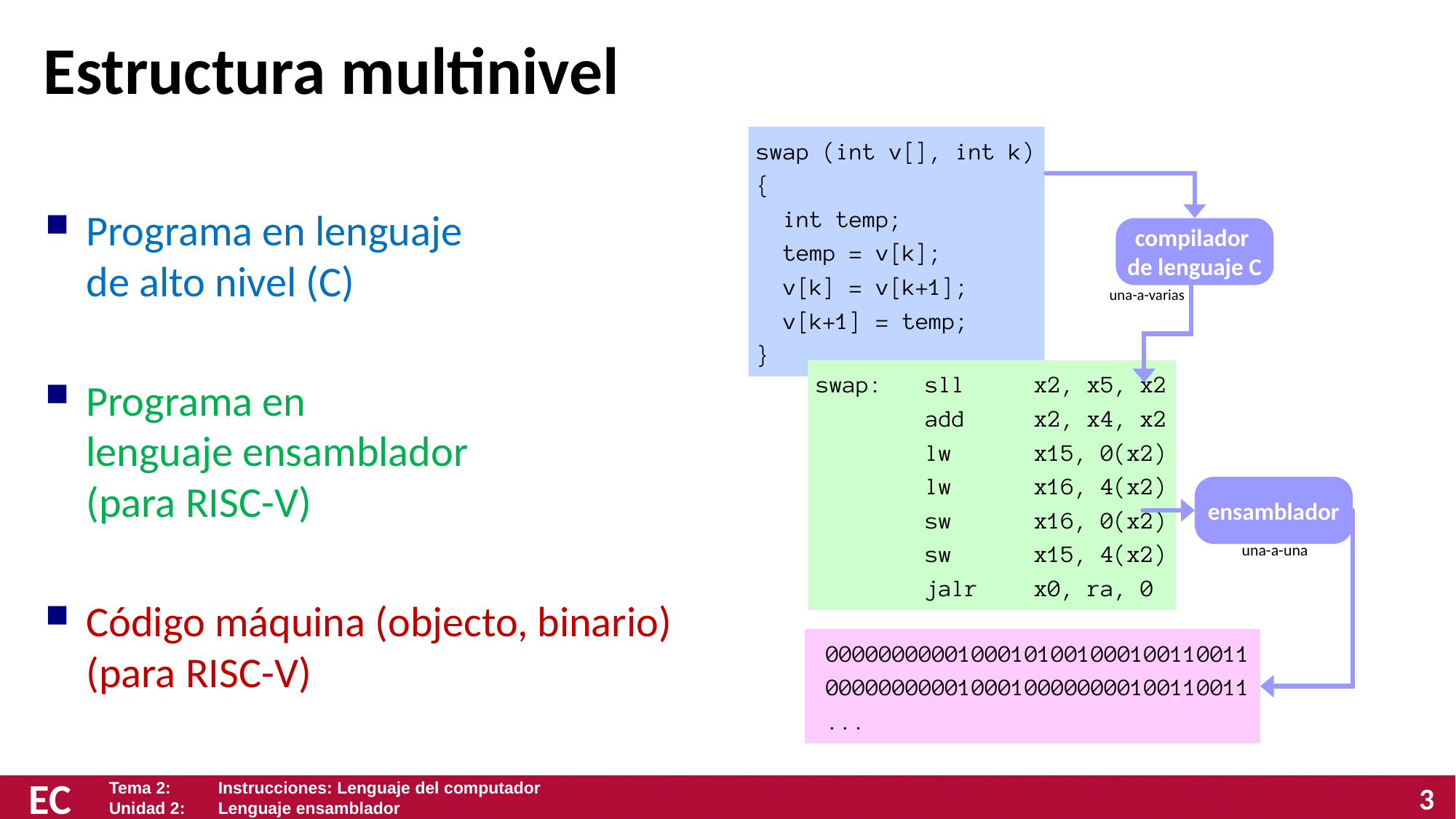

# Estructura multinivel
swap (int v[], int k)
{
  int temp;
  temp = v[k];
  v[k] = v[k+1];
  v[k+1] = temp;
}

Programa en lenguaje
de alto nivel (C)

Programa en
lenguaje ensamblador
(para RISC-V)

Código máquina (objecto, binario)
(para RISC-V)
compilador
de lenguaje C
una-a-varias
swap:	sll	x2, x5, x2
	add	x2, x4, x2
	lw	x15, 0(x2)
	lw	x16, 4(x2)
	sw	x16, 0(x2)
	sw	x15, 4(x2)
	jalr	x0, ra, 0
ensamblador
una-a-una
 00000000001000101001000100110011
 00000000001000100000000100110011
 ...